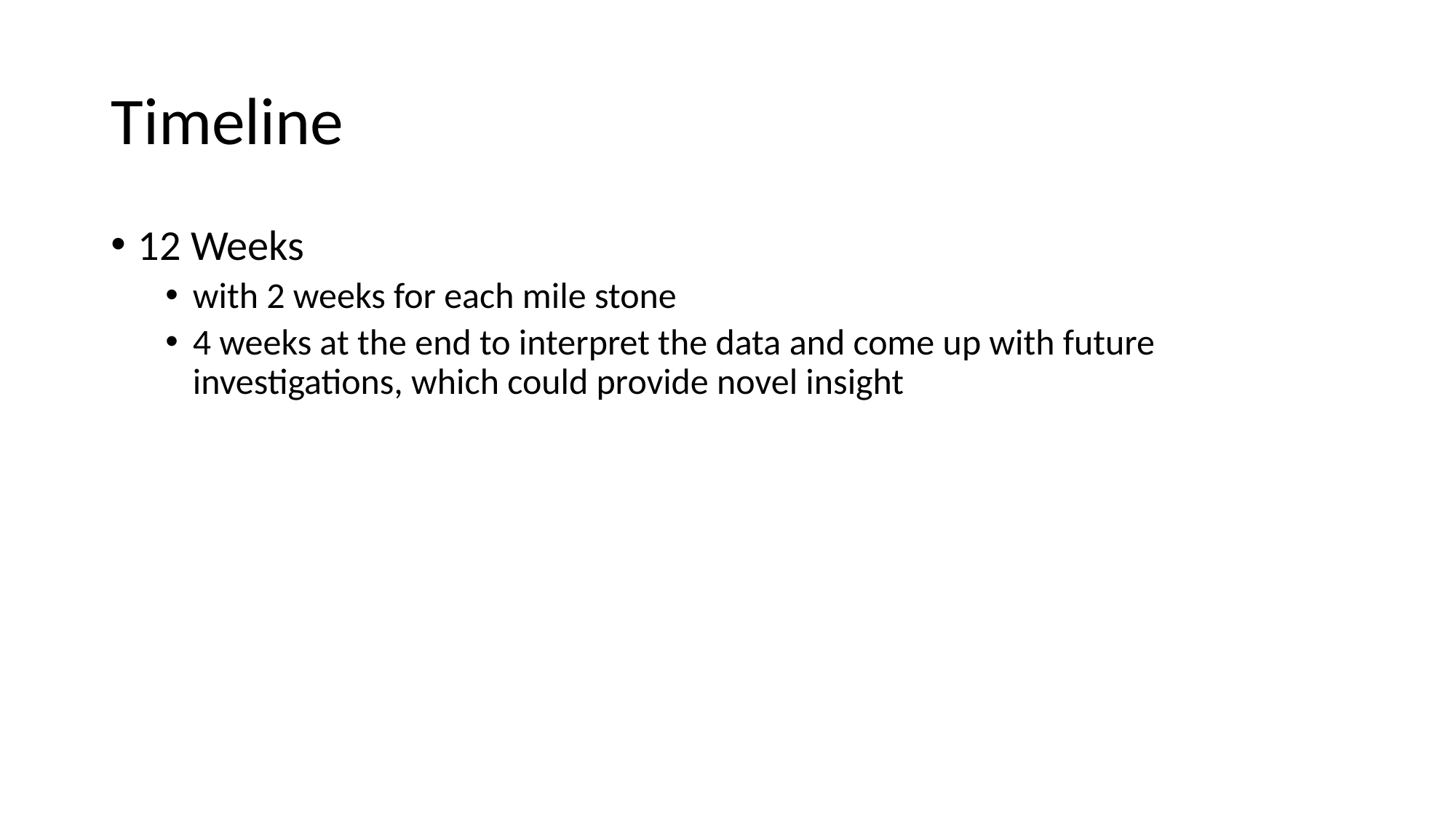

# Timeline
12 Weeks
with 2 weeks for each mile stone
4 weeks at the end to interpret the data and come up with future investigations, which could provide novel insight